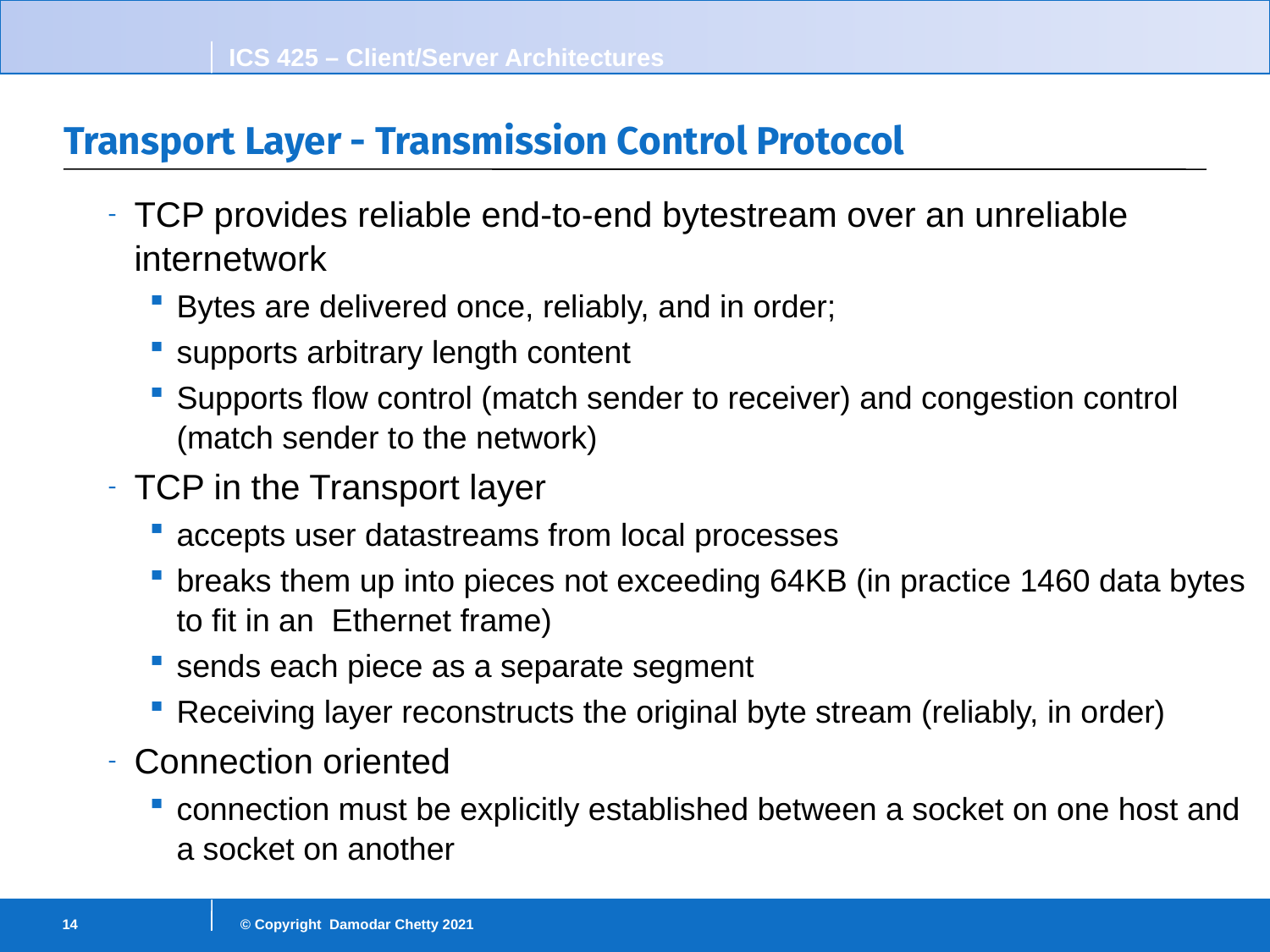

# Transport Layer - Transmission Control Protocol
TCP provides reliable end-to-end bytestream over an unreliable internetwork
Bytes are delivered once, reliably, and in order;
supports arbitrary length content
Supports flow control (match sender to receiver) and congestion control (match sender to the network)
TCP in the Transport layer
accepts user datastreams from local processes
breaks them up into pieces not exceeding 64KB (in practice 1460 data bytes to fit in an  Ethernet frame)
sends each piece as a separate segment
Receiving layer reconstructs the original byte stream (reliably, in order)
Connection oriented
connection must be explicitly established between a socket on one host and a socket on another

14